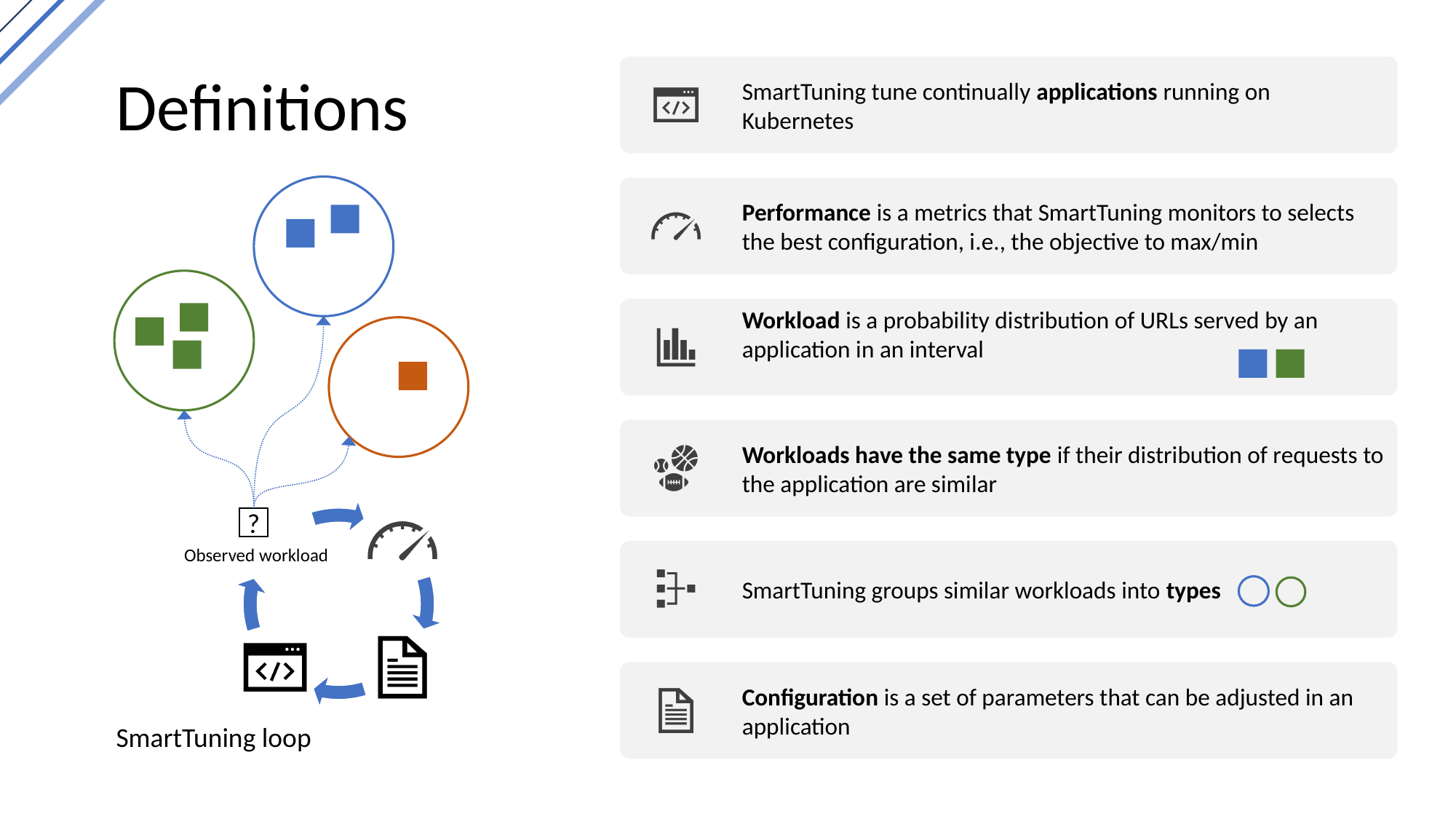

# Definitions
SmartTuning tune continually applications running on Kubernetes
Performance is a metrics that SmartTuning monitors to selects the best configuration, i.e., the objective to max/min
Workload is a probability distribution of URLs served by an application in an interval
Workloads have the same type if their distribution of requests to the application are similar
SmartTuning groups similar workloads into types
Configuration is a set of parameters that can be adjusted in an application

?

Observed workload

SmartTuning loop
2